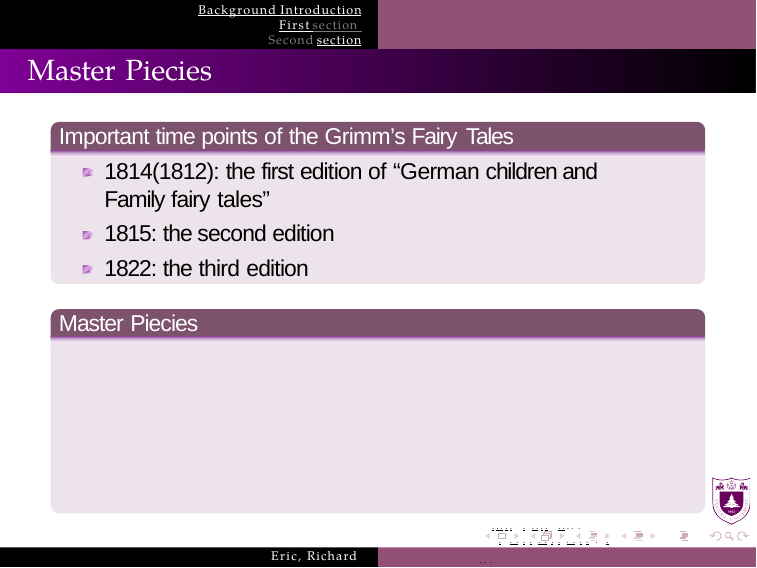

Background Introduction
First section  Second section

Master Piecies

Important time points of the Grimm’s Fairy Tales

1814(1812): the first edition of “German children and  Family fairy tales”
1815: the second edition  1822: the third edition

Master Piecies

. . . . . . . . . . . . . . . . . . . .
.   .    .    .  .  .  .   .  .  .  .   .  .  .  .  .    .	. . .
About Snow White and Cinderella
Eric, Richard